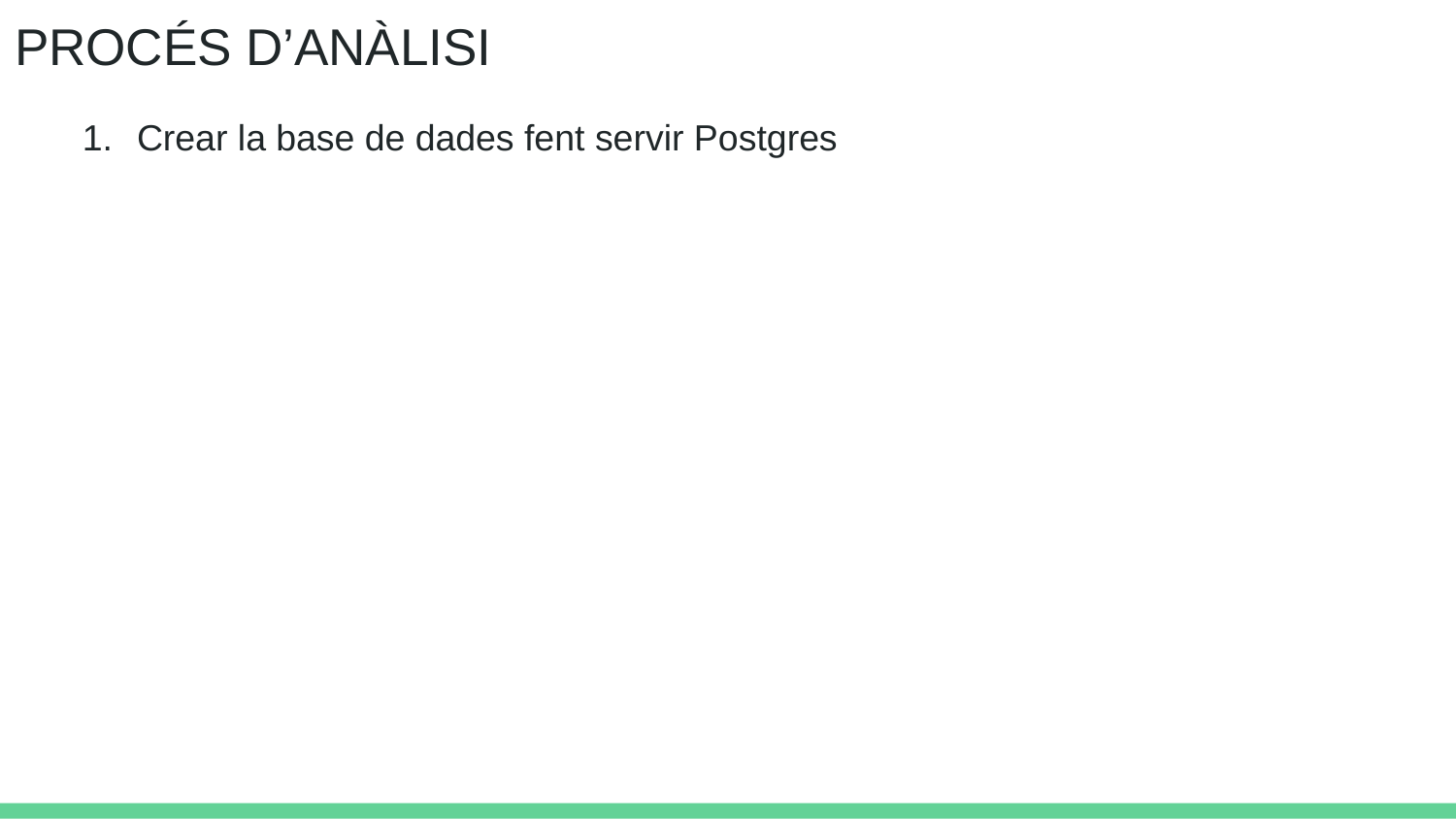

# PROCÉS D’ANÀLISI
Crear la base de dades fent servir Postgres